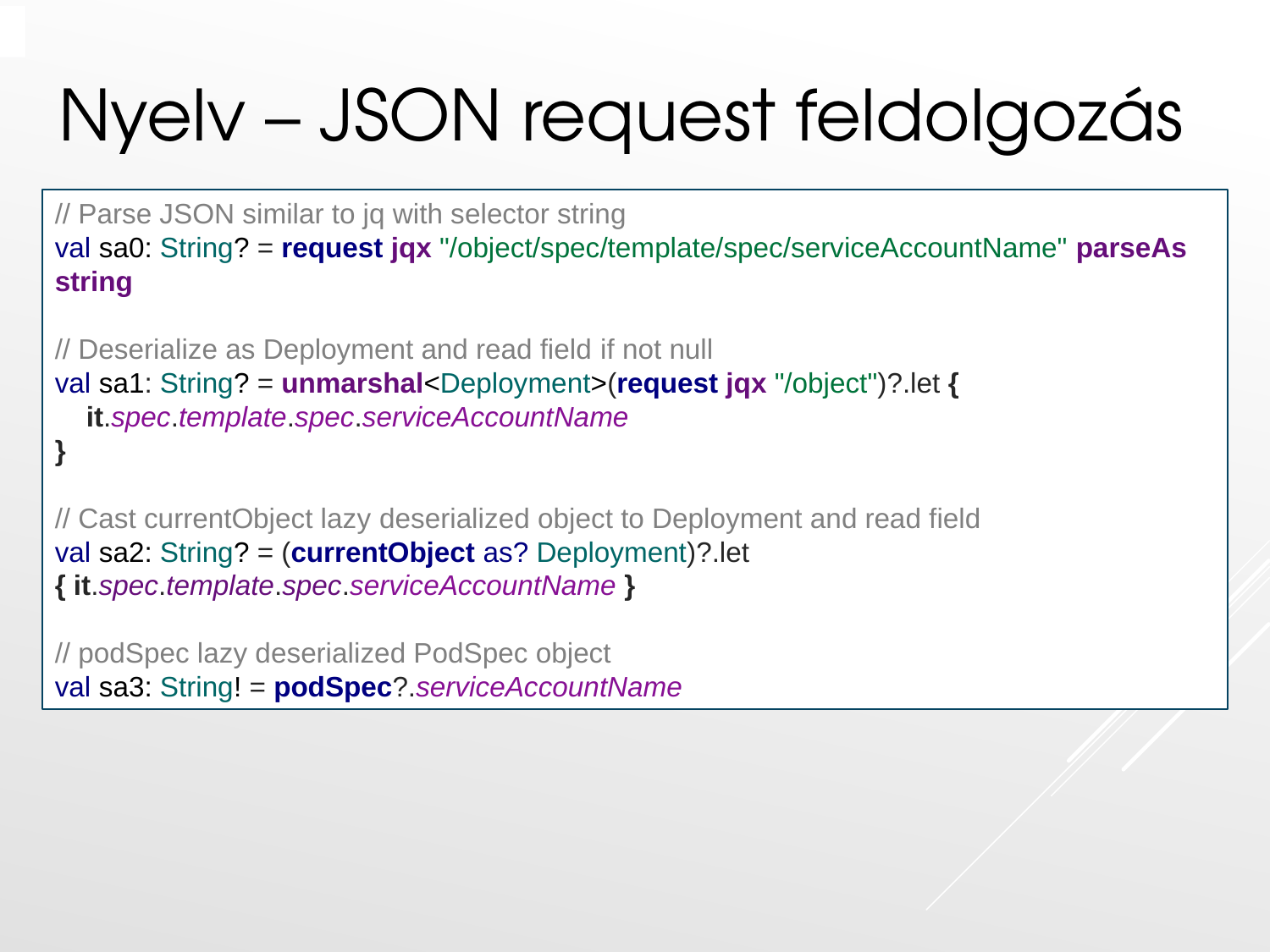

# Nyelv – JSON request feldolgozás
// Parse JSON similar to jq with selector string
val sa0: String? = request jqx "/object/spec/template/spec/serviceAccountName" parseAs string

// Deserialize as Deployment and read field if not null
val sa1: String? = unmarshal<Deployment>(request jqx "/object")?.let {
    it.spec.template.spec.serviceAccountName
}

// Cast currentObject lazy deserialized object to Deployment and read field
val sa2: String? = (currentObject as? Deployment)?.let { it.spec.template.spec.serviceAccountName }
// podSpec lazy deserialized PodSpec object
val sa3: String! = podSpec?.serviceAccountName